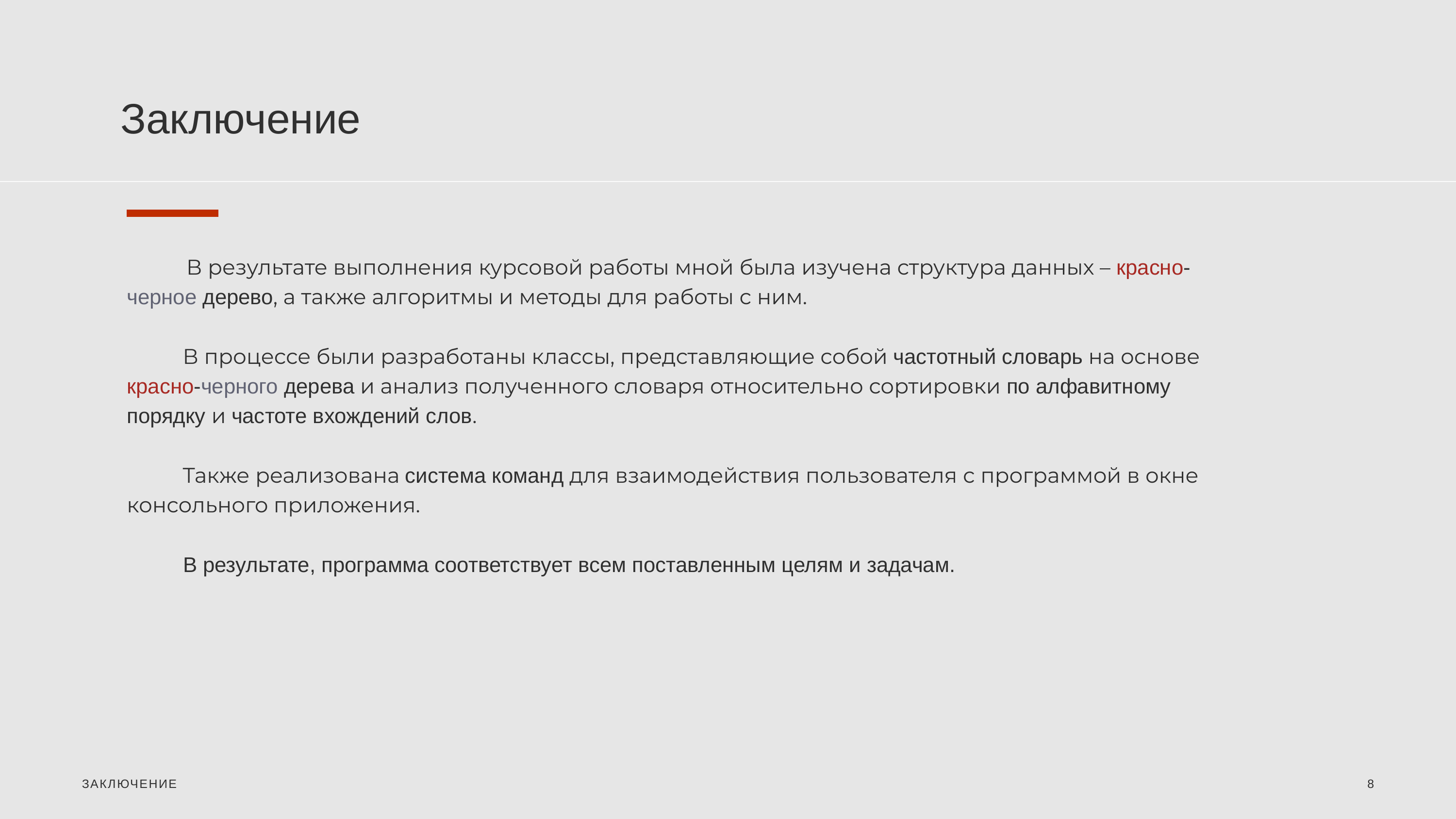

Заключение

          В результате выполнения курсовой работы мной была изучена структура данных – красно-черное дерево, а также алгоритмы и методы для работы с ним.

          В процессе были разработаны классы, представляющие собой частотный словарь на основе красно-черного дерева и анализ полученного словаря относительно сортировки по алфавитному порядку и частоте вхождений слов.

          Также реализована система команд для взаимодействия пользователя с программой в окне консольного приложения.

          В результате, программа соответствует всем поставленным целям и задачам.

ЗАКЛЮЧЕНИЕ
8